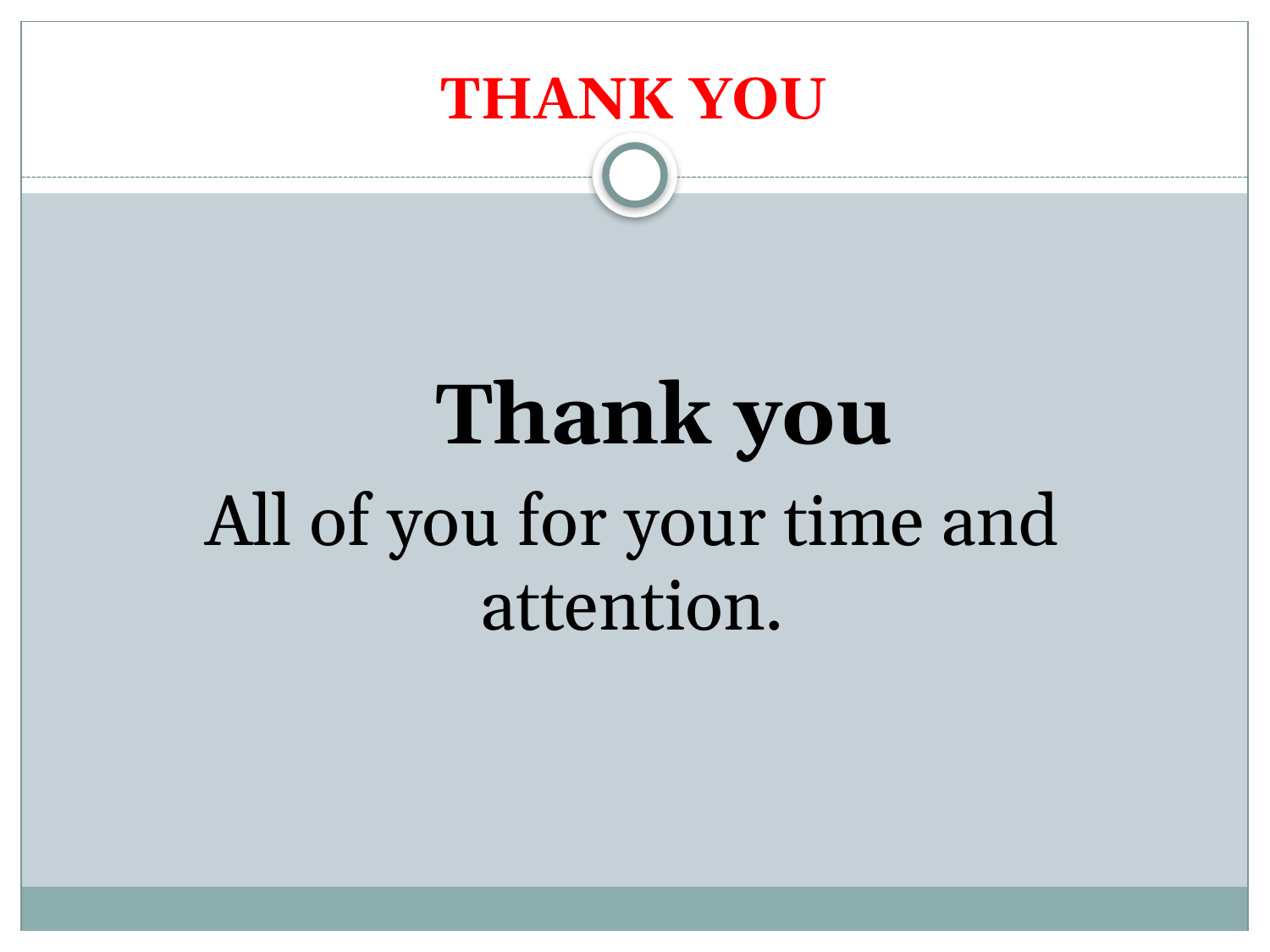

# THANK YOU

			Thank you
All of you for your time and attention.